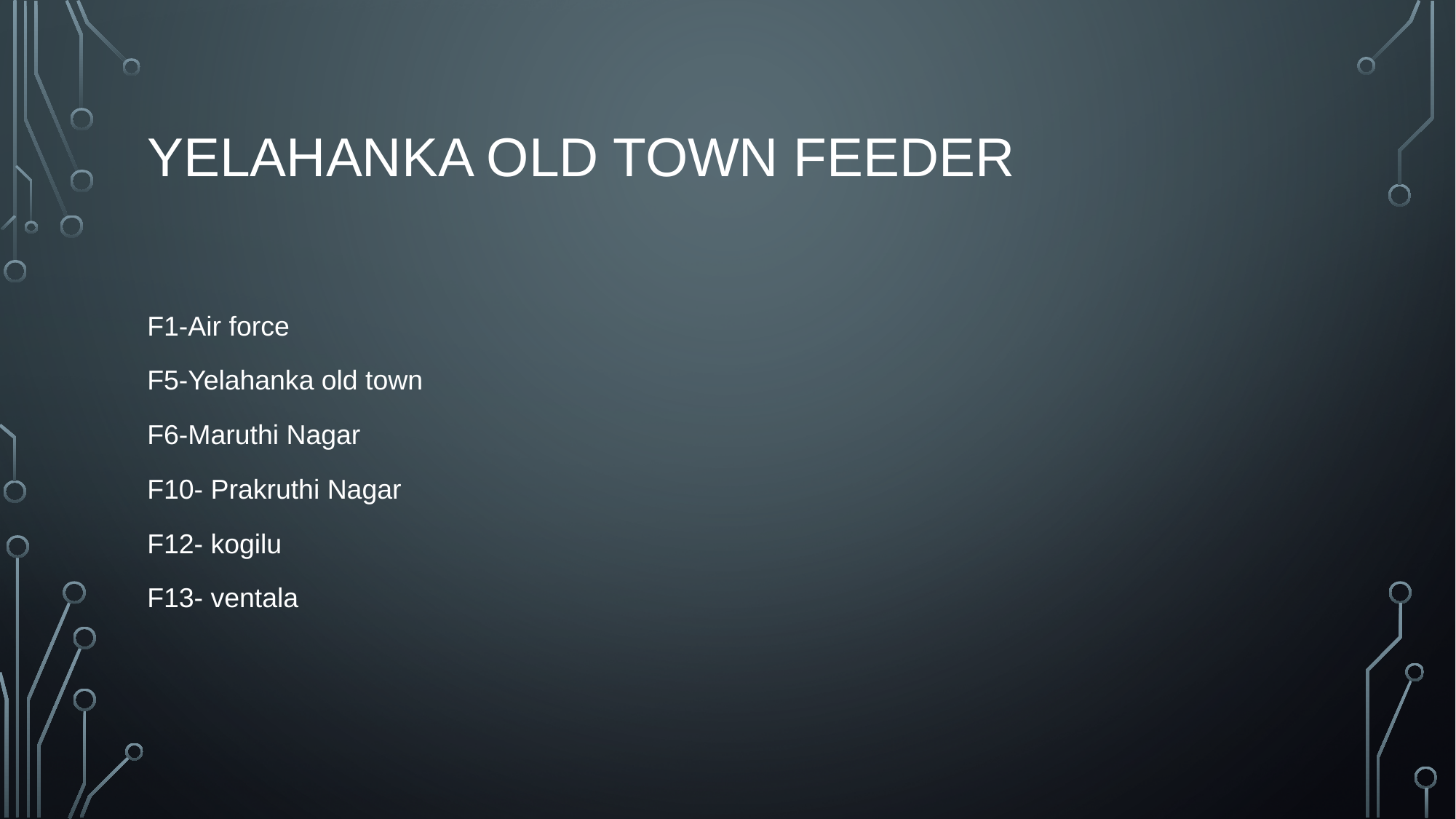

# Yelahanka old town feeder
F1-Air force
F5-Yelahanka old town
F6-Maruthi Nagar
F10- Prakruthi Nagar
F12- kogilu
F13- ventala